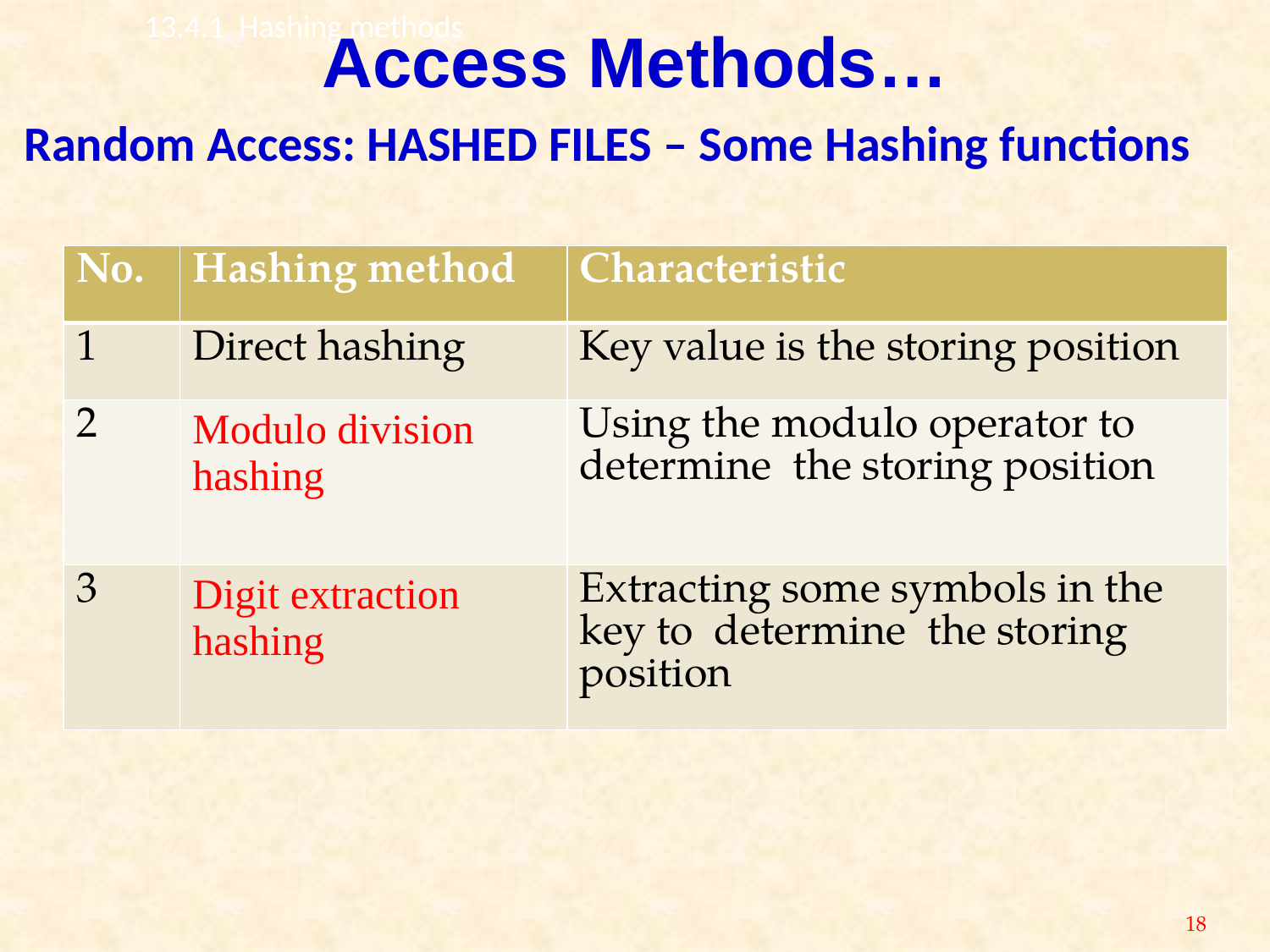

13.4.1  Hashing methods
Access Methods…
Random Access: HASHED FILES – Some Hashing functions
| No. | Hashing method | Characteristic |
| --- | --- | --- |
| 1 | Direct hashing | Key value is the storing position |
| 2 | Modulo division hashing | Using the modulo operator to determine the storing position |
| 3 | Digit extraction hashing | Extracting some symbols in the key to determine the storing position |
18